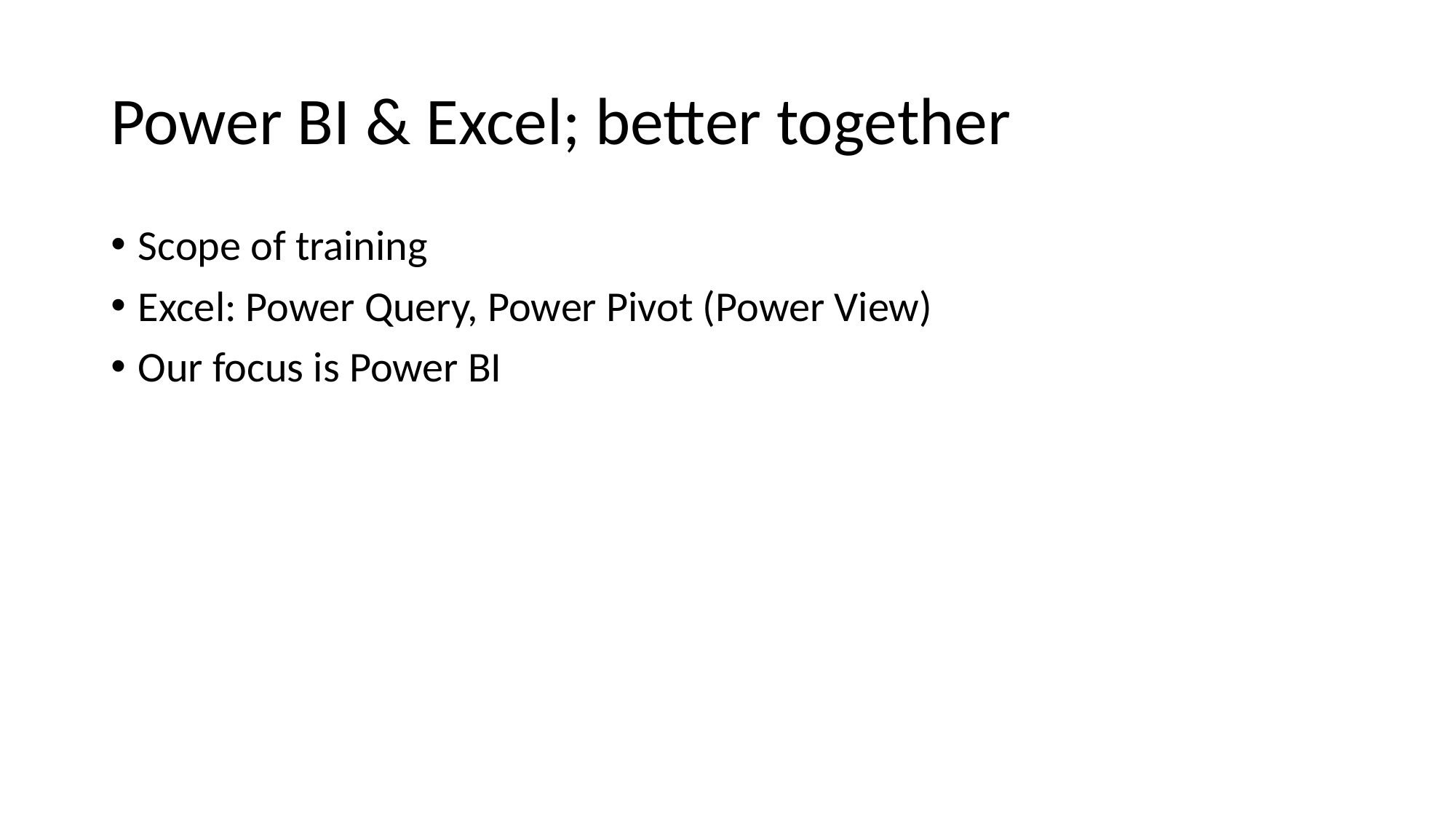

# Power BI & Excel; better together
Scope of training
Excel: Power Query, Power Pivot (Power View)
Our focus is Power BI